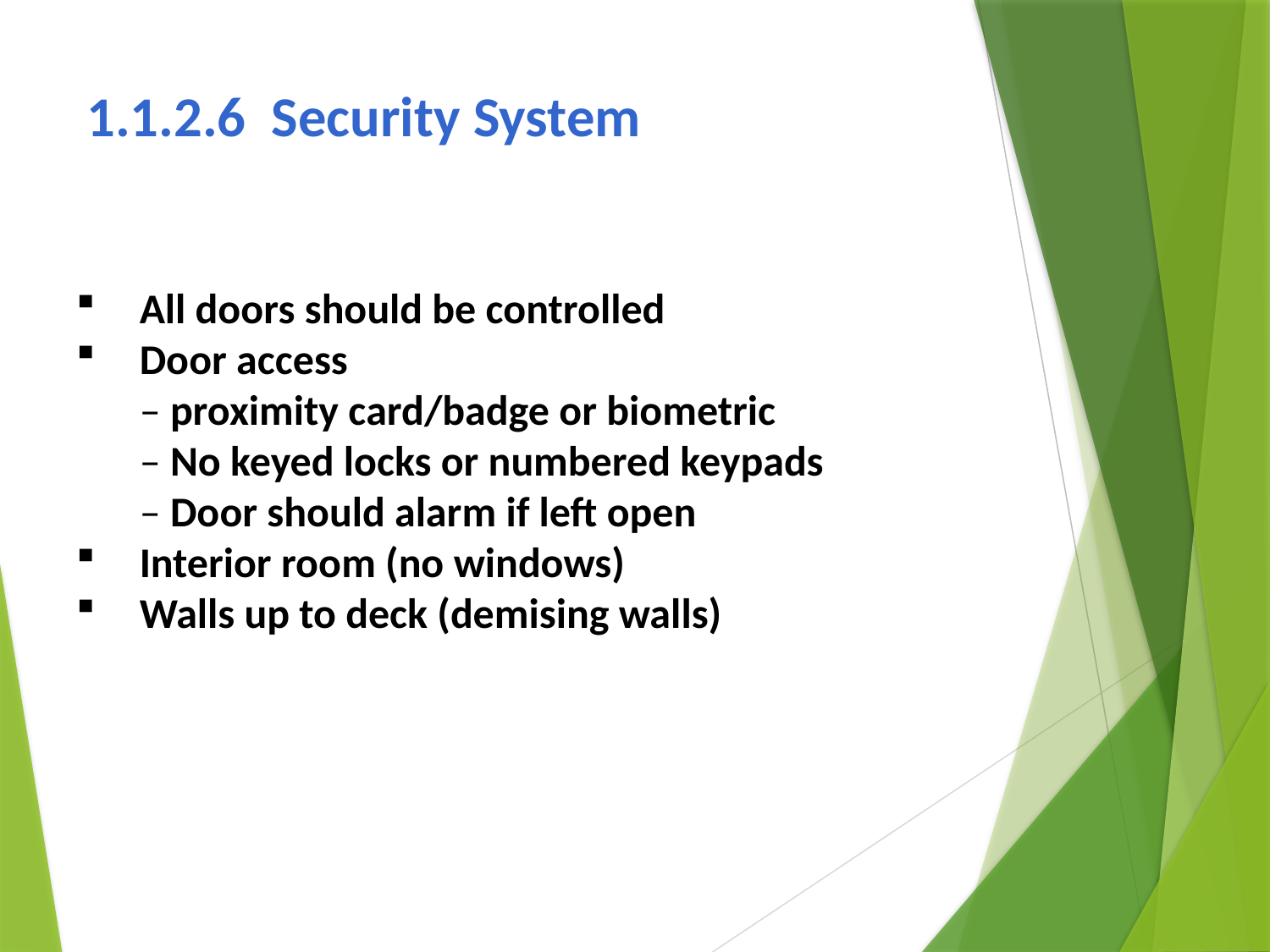

# 1.1.2.6  Security System
All doors should be controlled
Door access
– proximity card/badge or biometric
– No keyed locks or numbered keypads
– Door should alarm if left open
Interior room (no windows)
Walls up to deck (demising walls)